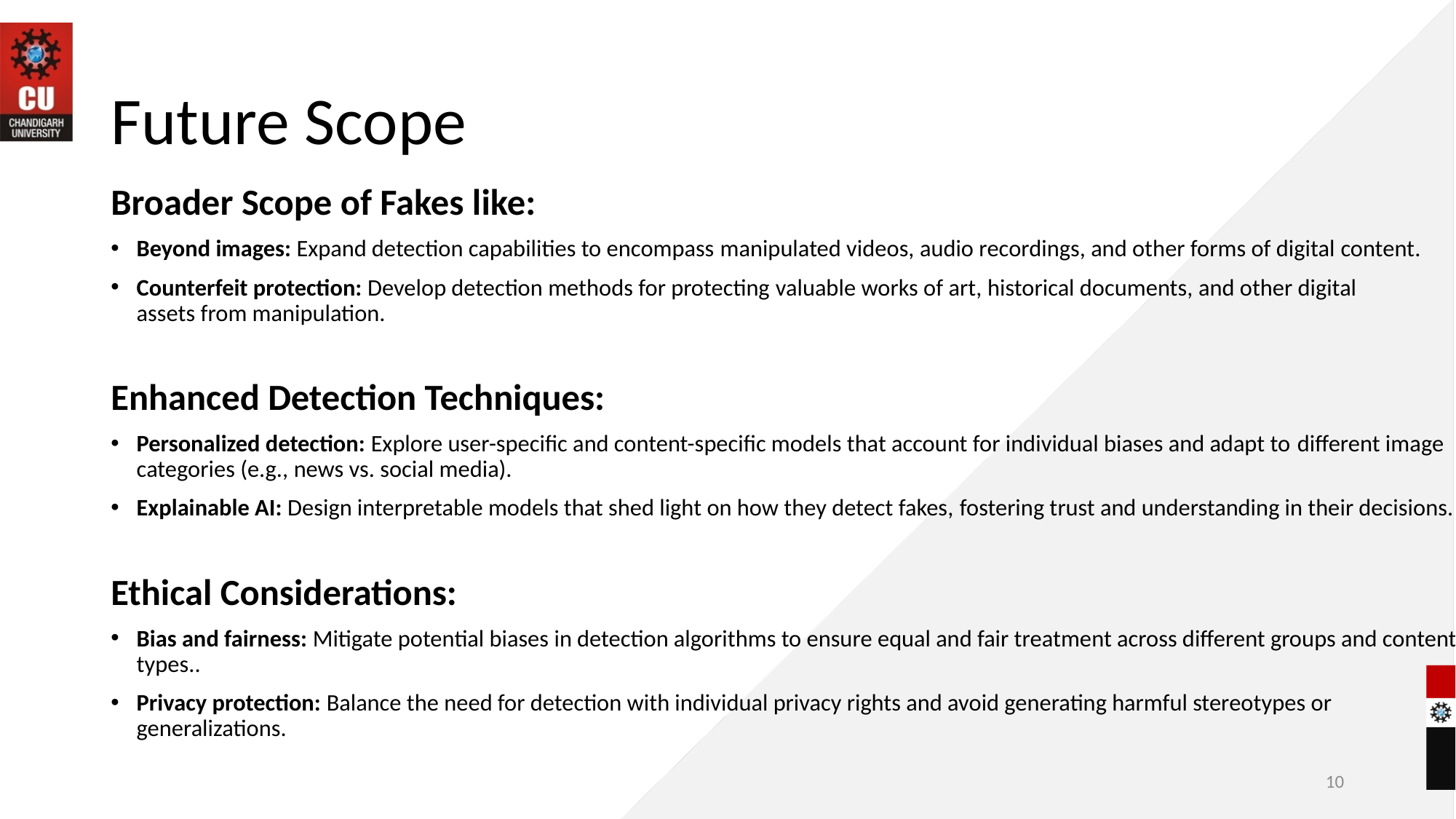

# Future Scope
Broader Scope of Fakes like:
Beyond images: Expand detection capabilities to encompass manipulated videos, audio recordings, and other forms of digital content.
Counterfeit protection: Develop detection methods for protecting valuable works of art, historical documents, and other digital assets from manipulation.

Enhanced Detection Techniques:
Personalized detection: Explore user-specific and content-specific models that account for individual biases and adapt to different image categories (e.g., news vs. social media).
Explainable AI: Design interpretable models that shed light on how they detect fakes, fostering trust and understanding in their decisions.

Ethical Considerations:
Bias and fairness: Mitigate potential biases in detection algorithms to ensure equal and fair treatment across different groups and content types..
Privacy protection: Balance the need for detection with individual privacy rights and avoid generating harmful stereotypes or generalizations.

10